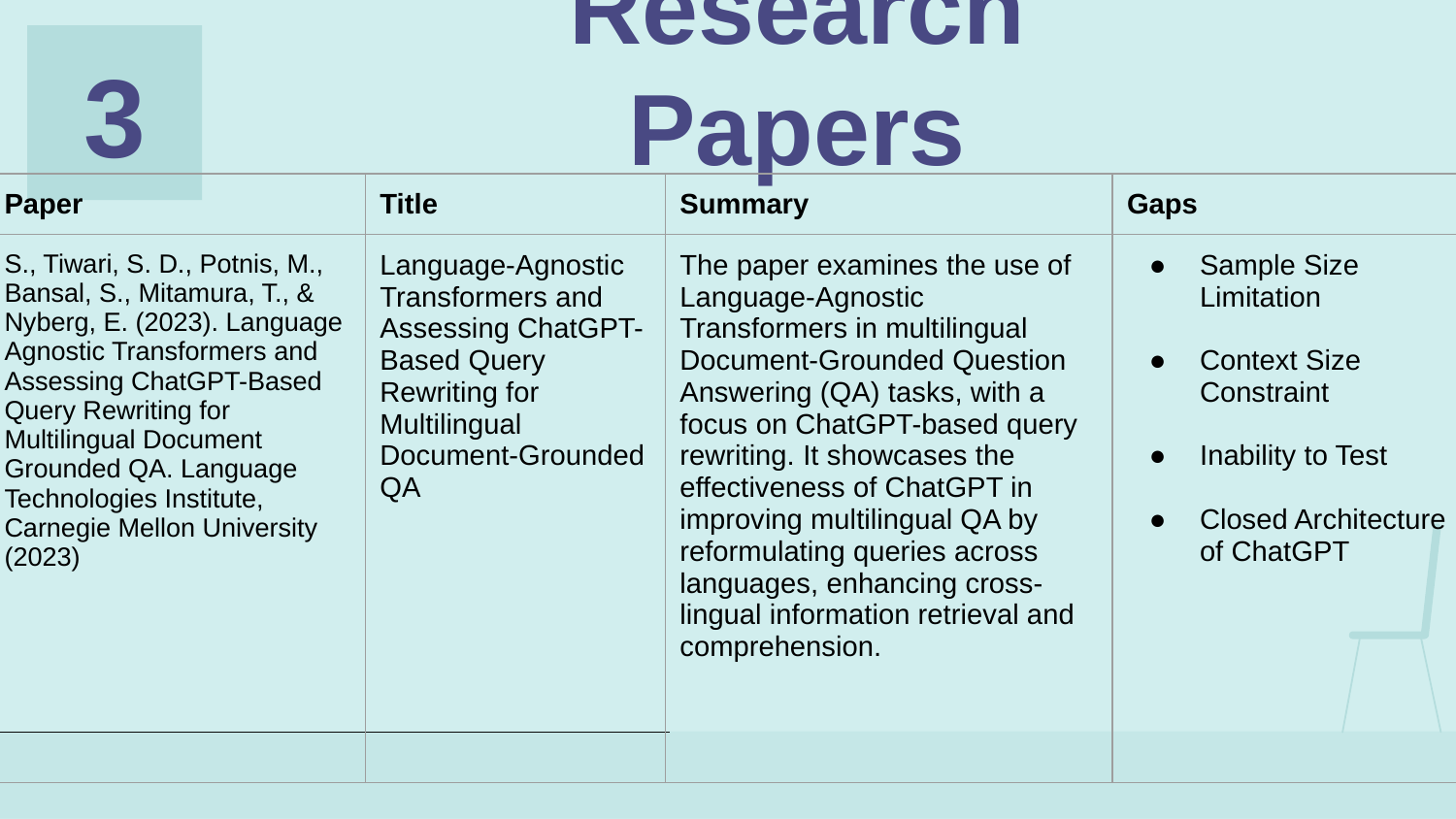

3
# Research Papers
| Paper | Title | Summary | Gaps |
| --- | --- | --- | --- |
| S., Tiwari, S. D., Potnis, M., Bansal, S., Mitamura, T., & Nyberg, E. (2023). Language Agnostic Transformers and Assessing ChatGPT-Based Query Rewriting for Multilingual Document Grounded QA. Language Technologies Institute, Carnegie Mellon University (2023) | Language-Agnostic Transformers and Assessing ChatGPT-Based Query Rewriting for Multilingual Document-Grounded QA | The paper examines the use of Language-Agnostic Transformers in multilingual Document-Grounded Question Answering (QA) tasks, with a focus on ChatGPT-based query rewriting. It showcases the effectiveness of ChatGPT in improving multilingual QA by reformulating queries across languages, enhancing cross-lingual information retrieval and comprehension. | Sample Size Limitation Context Size Constraint Inability to Test Closed Architecture of ChatGPT |